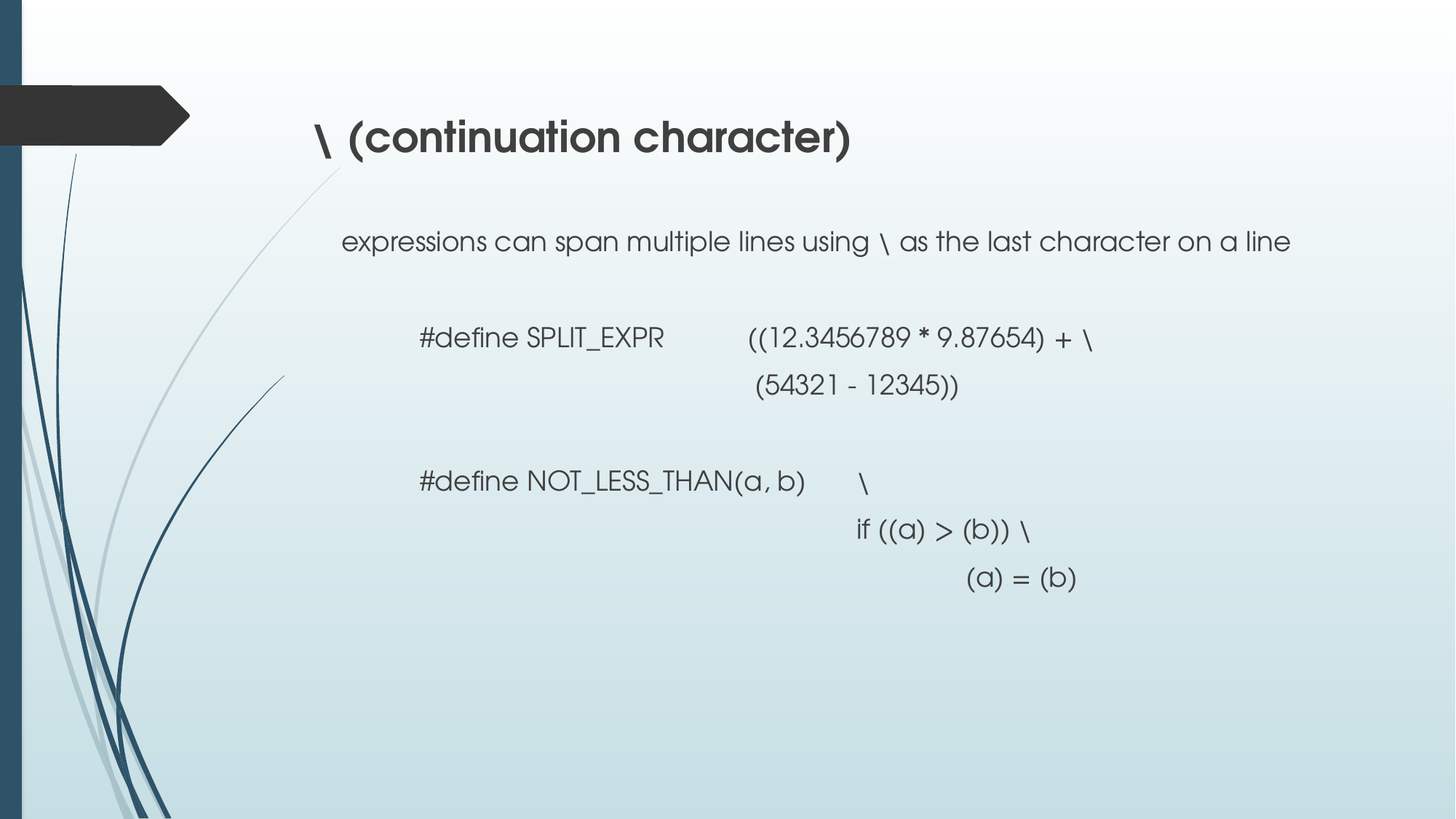

\ (continuation character)

    expressions can span multiple lines using \ as the last character on a line

    	#define SPLIT_EXPR	((12.3456789 * 9.87654) + \
    				 (54321 - 12345))

    	#define NOT_LESS_THAN(a, b)	\
    					if ((a) > (b)) \
    						(a) = (b)